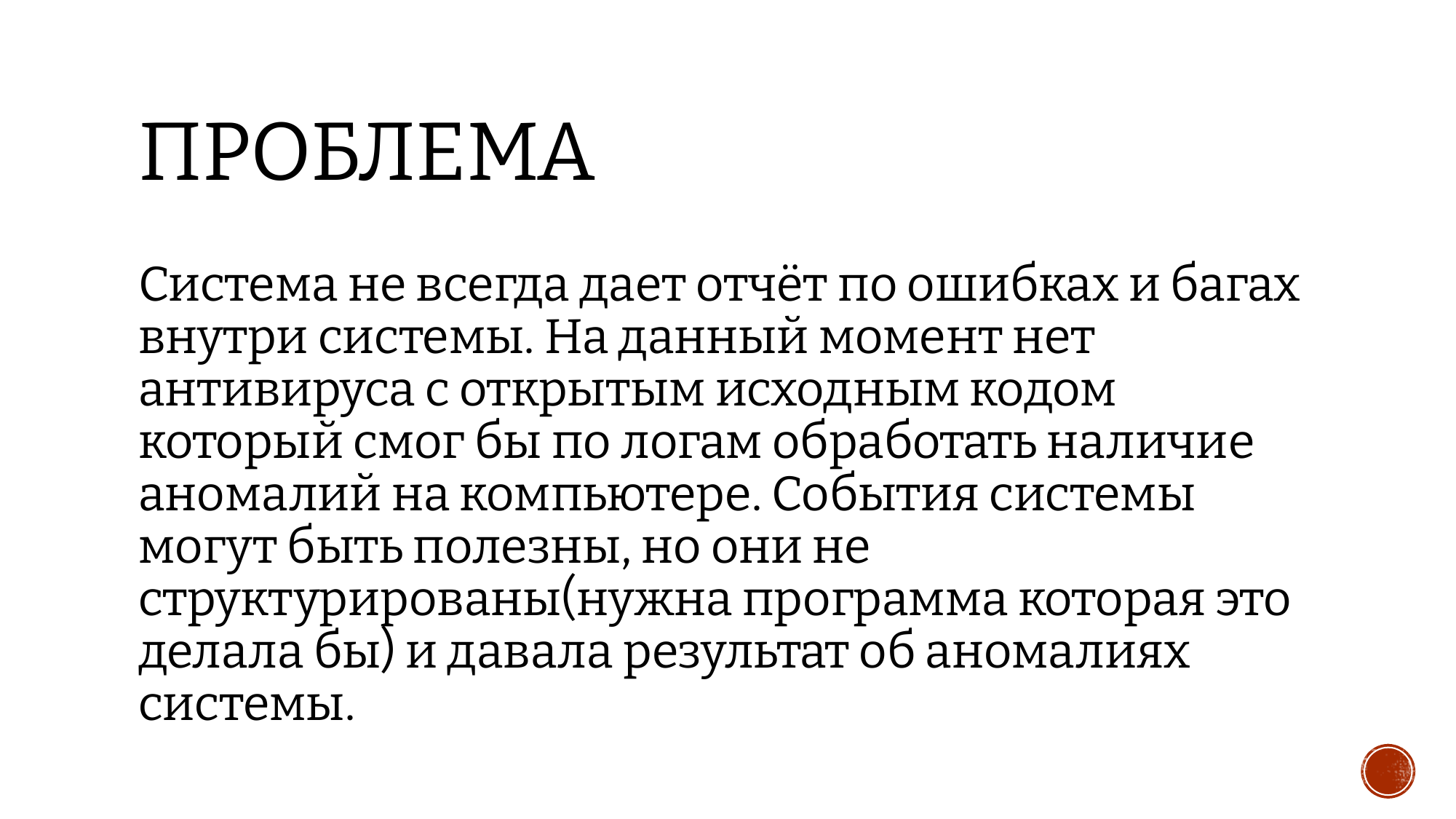

# Проблема
Система не всегда дает отчёт по ошибках и багах внутри системы. На данный момент нет антивируса с открытым исходным кодом который смог бы по логам обработать наличие аномалий на компьютере. События системы могут быть полезны, но они не структурированы(нужна программа которая это делала бы) и давала результат об аномалиях системы.